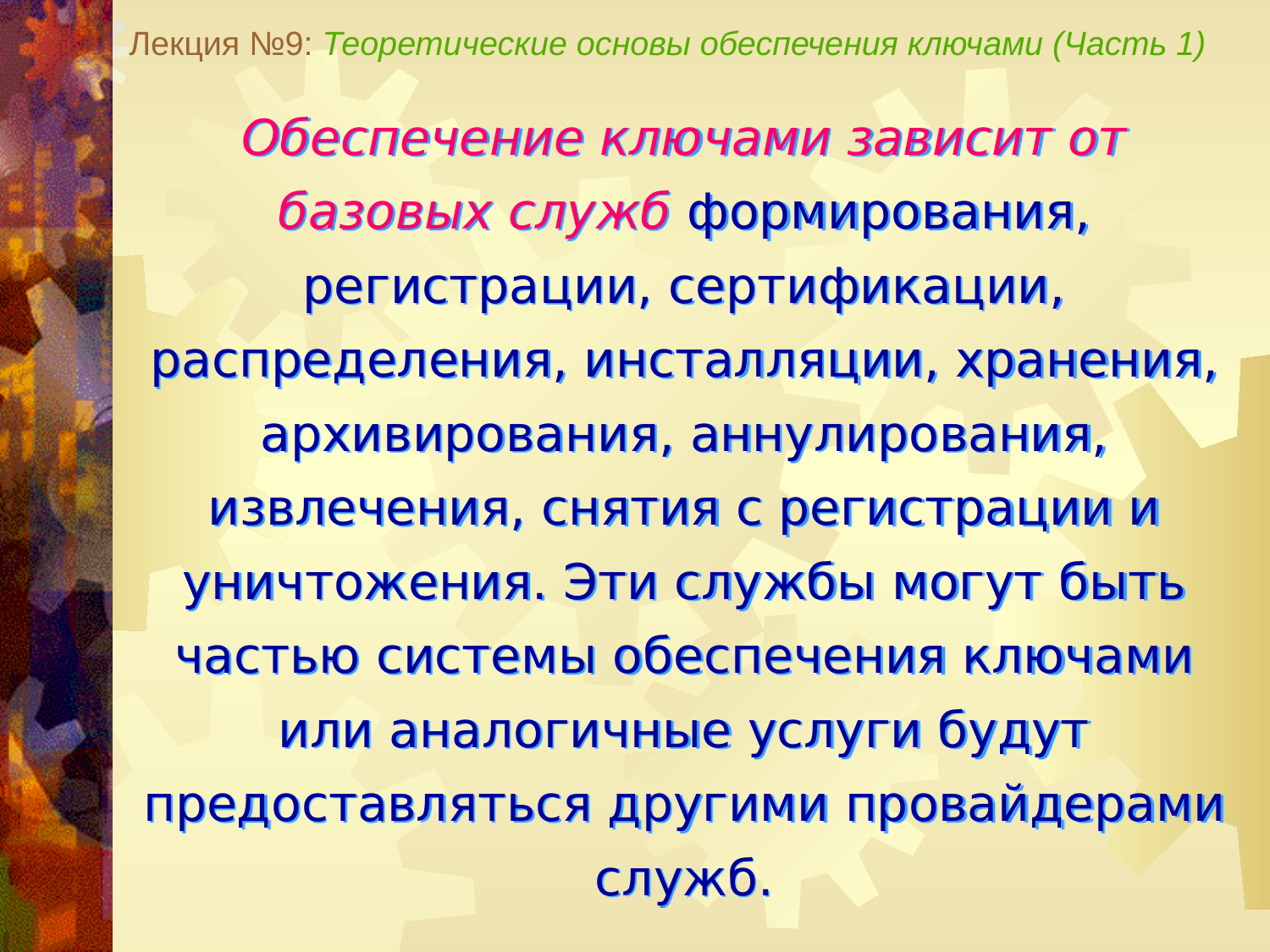

Лекция №9: Теоретические основы обеспечения ключами (Часть 1)
Обеспечение ключами зависит от базовых служб формирования, регистрации, сертификации, распределения, инсталляции, хранения, архивирования, аннулирования, извлечения, снятия с регистрации и уничтожения. Эти службы могут быть частью системы обеспечения ключами или аналогичные услуги будут предоставляться другими провайдерами служб.